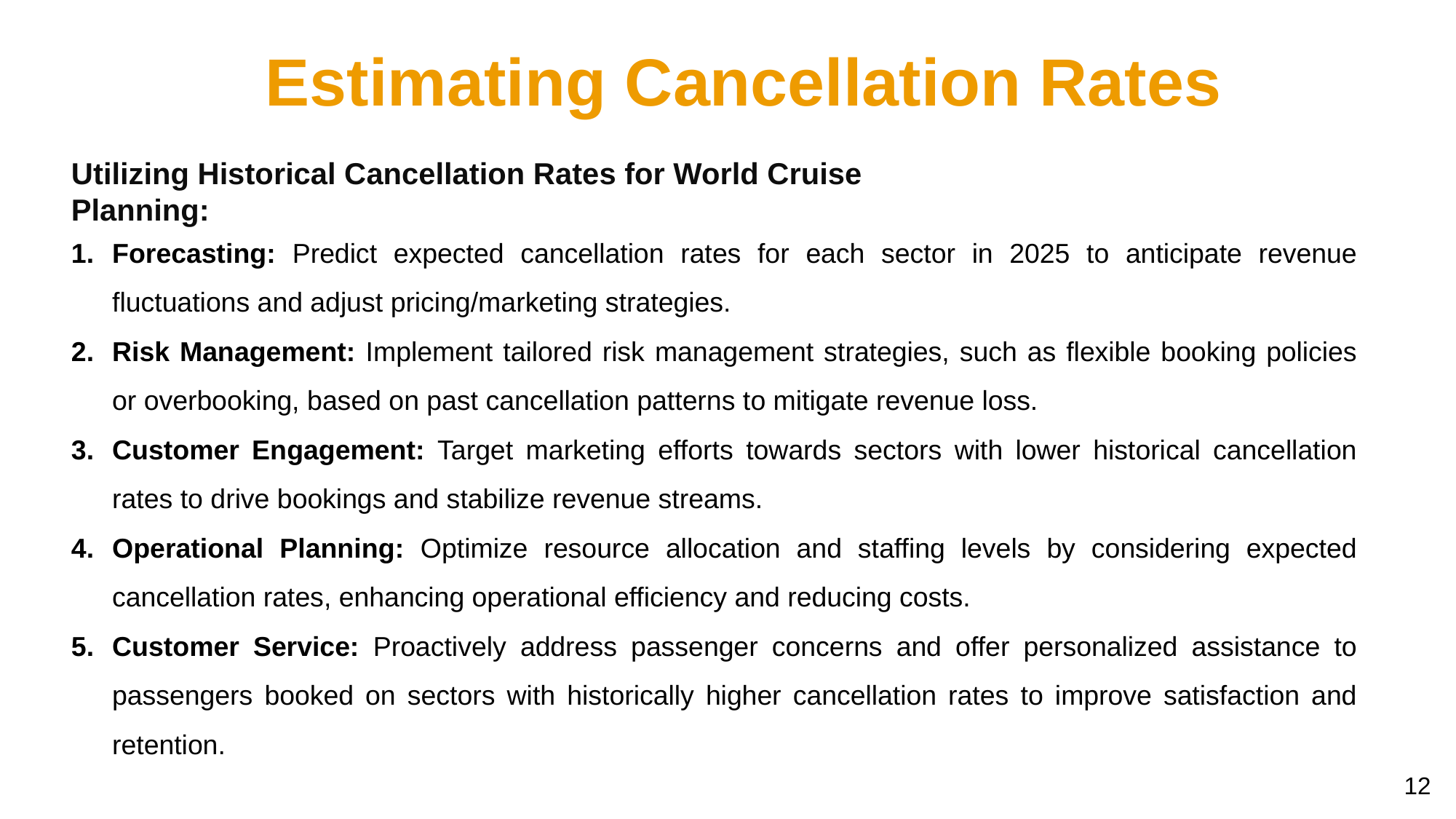

Estimating Cancellation Rates
Utilizing Historical Cancellation Rates for World Cruise Planning:
Forecasting: Predict expected cancellation rates for each sector in 2025 to anticipate revenue fluctuations and adjust pricing/marketing strategies.
Risk Management: Implement tailored risk management strategies, such as flexible booking policies or overbooking, based on past cancellation patterns to mitigate revenue loss.
Customer Engagement: Target marketing efforts towards sectors with lower historical cancellation rates to drive bookings and stabilize revenue streams.
Operational Planning: Optimize resource allocation and staffing levels by considering expected cancellation rates, enhancing operational efficiency and reducing costs.
Customer Service: Proactively address passenger concerns and offer personalized assistance to passengers booked on sectors with historically higher cancellation rates to improve satisfaction and retention.
12